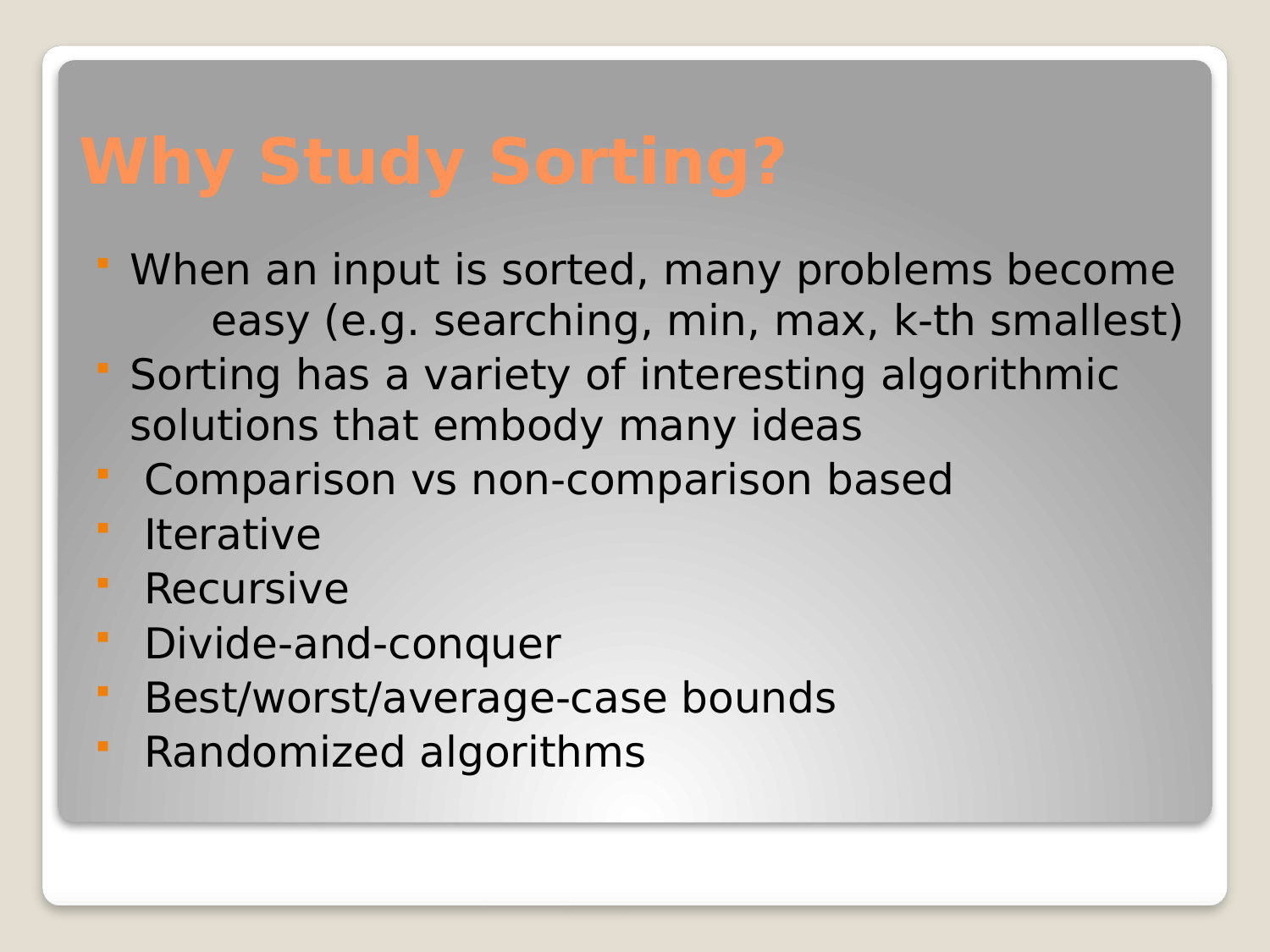

# Why Study Sorting?
When an input is sorted, many problems become        easy (e.g. searching, min, max, k-th smallest)
Sorting has a variety of interesting algorithmic solutions that embody many ideas
 Comparison vs non-comparison based
 Iterative
 Recursive
 Divide-and-conquer
 Best/worst/average-case bounds
 Randomized algorithms